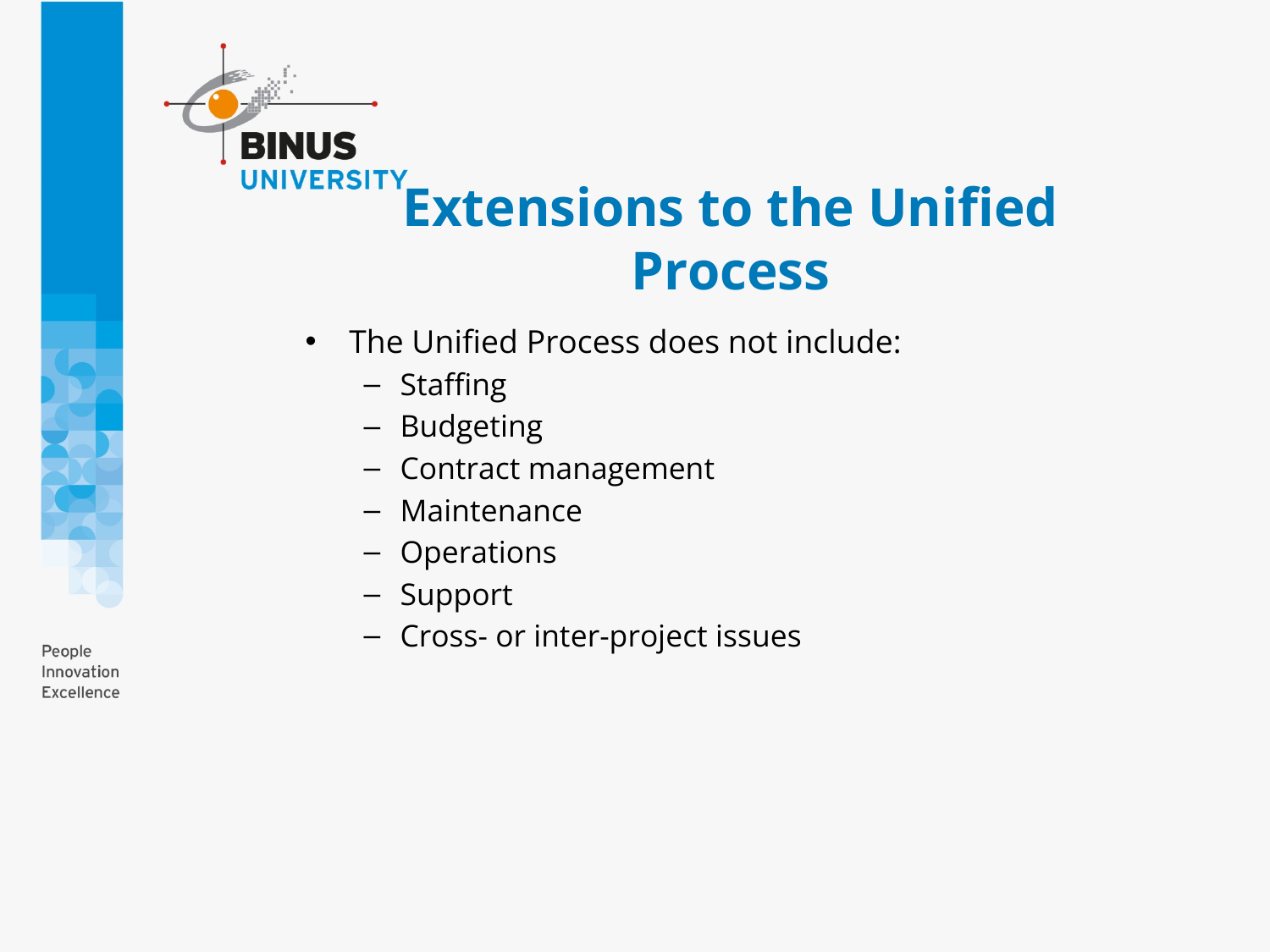

# Extensions to the Unified Process
The Unified Process does not include:
Staffing
Budgeting
Contract management
Maintenance
Operations
Support
Cross- or inter-project issues